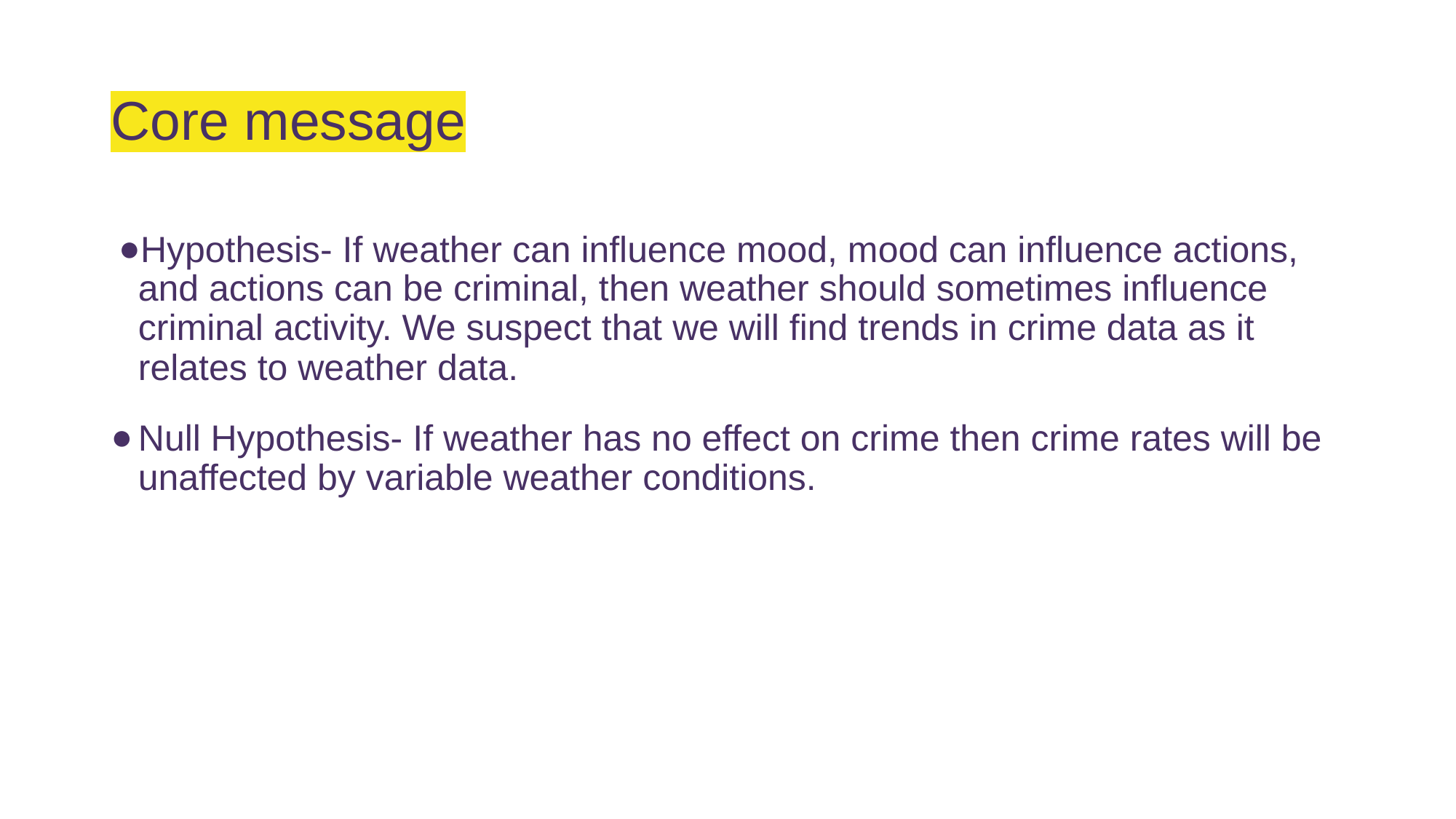

# Core message

Hypothesis- If weather can influence mood, mood can influence actions, and actions can be criminal, then weather should sometimes influence criminal activity. We suspect that we will find trends in crime data as it relates to weather data.
Null Hypothesis- If weather has no effect on crime then crime rates will be unaffected by variable weather conditions.